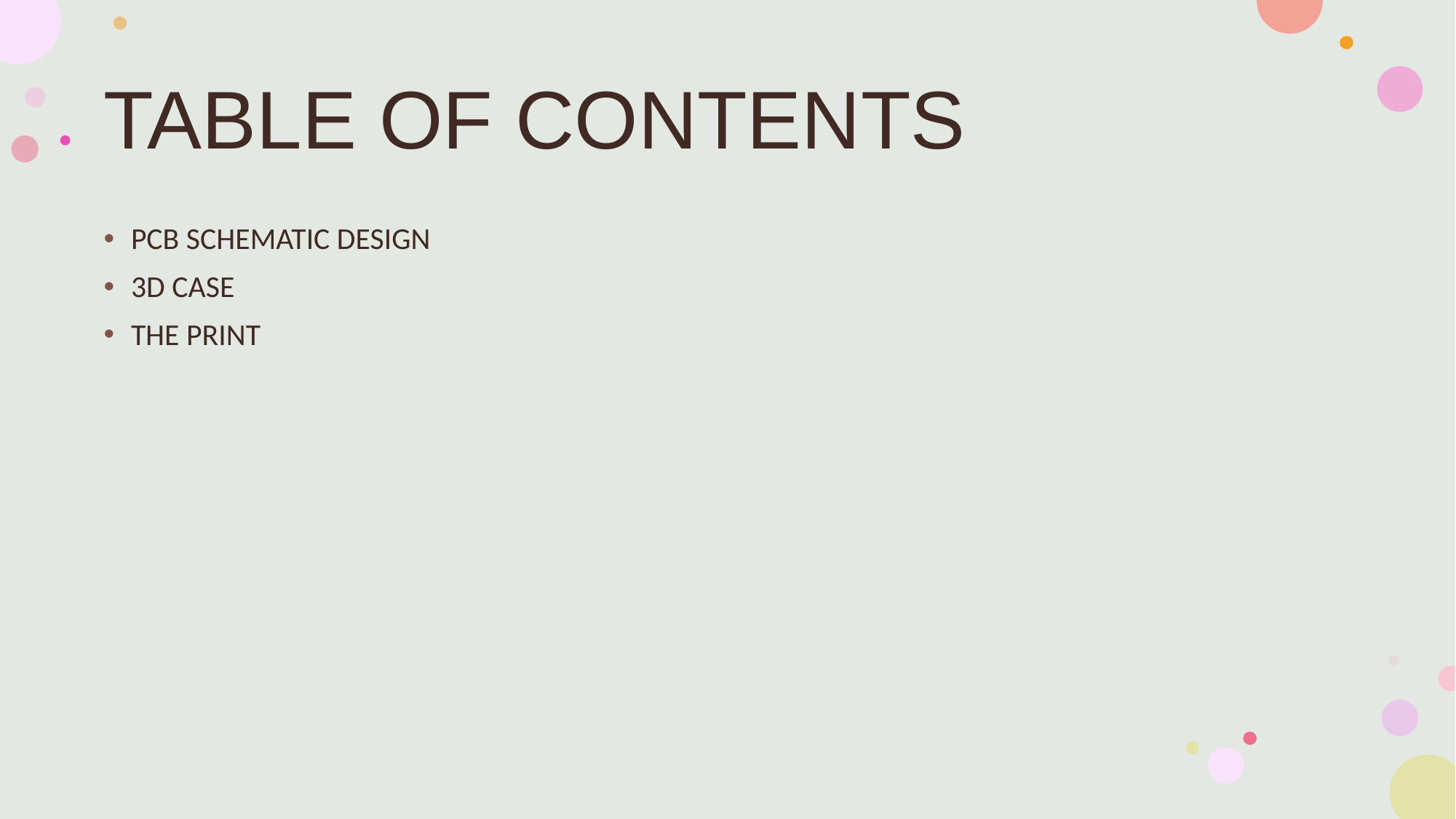

# TABLE OF CONTENTS
PCB SCHEMATIC DESIGN
3D CASE
THE PRINT